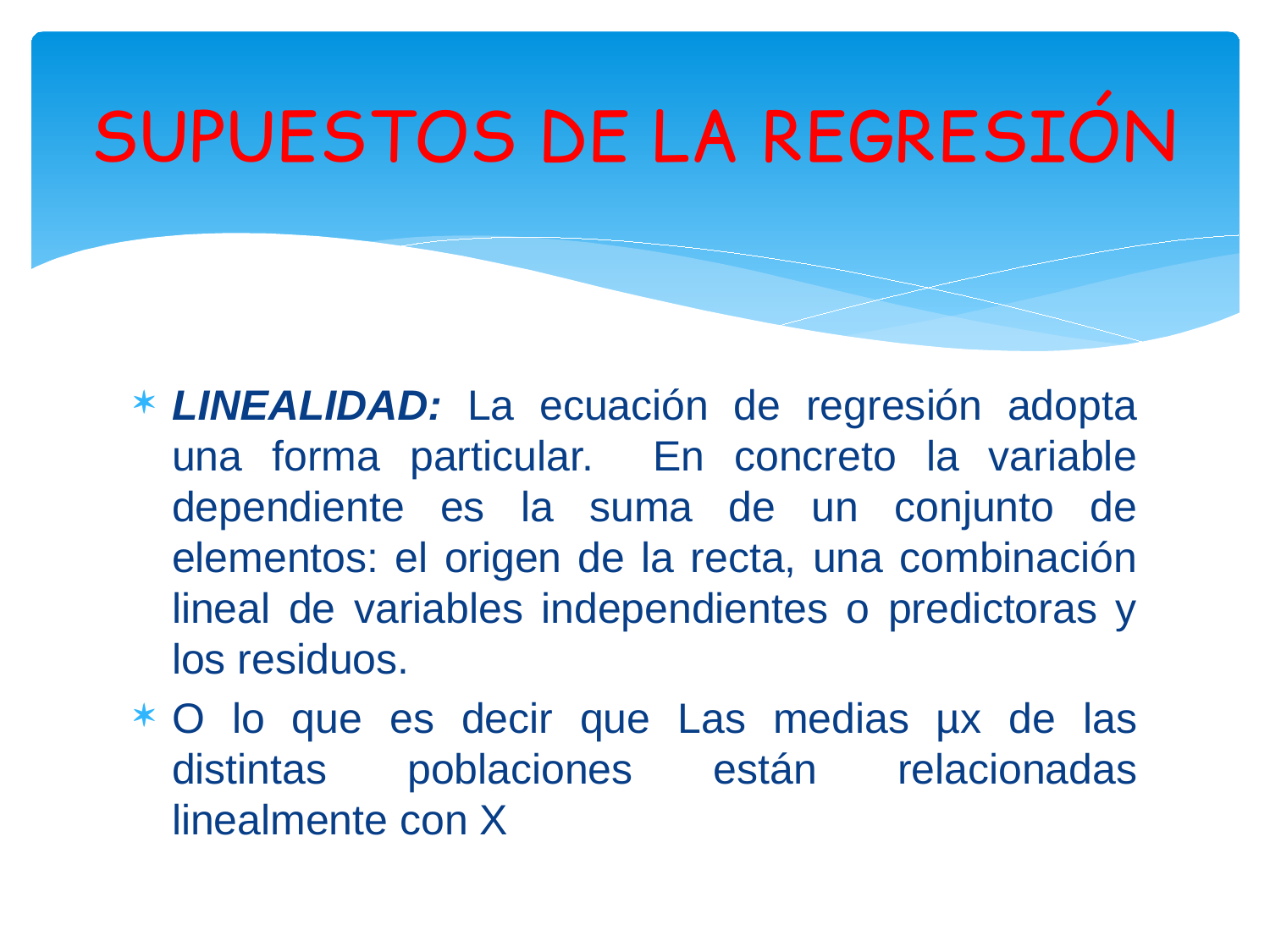

# SUPUESTOS DE LA REGRESIÓN
LINEALIDAD: La ecuación de regresión adopta una forma particular.  En concreto la variable dependiente es la suma de un conjunto de elementos: el origen de la recta, una combinación lineal de variables independientes o predictoras y los residuos.
O lo que es decir que Las medias µx de las distintas poblaciones están relacionadas linealmente con X